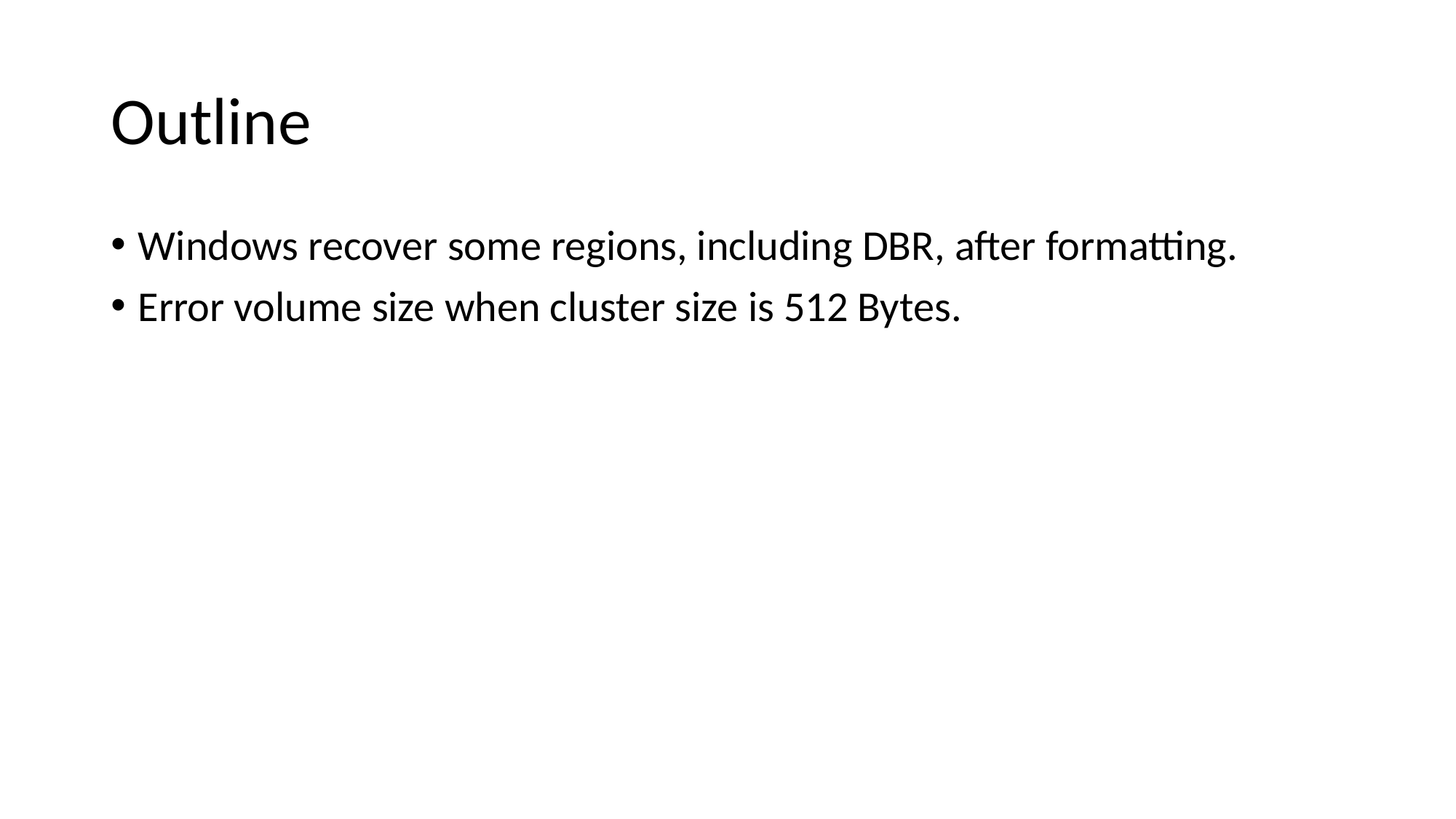

# Outline
Windows recover some regions, including DBR, after formatting.
Error volume size when cluster size is 512 Bytes.